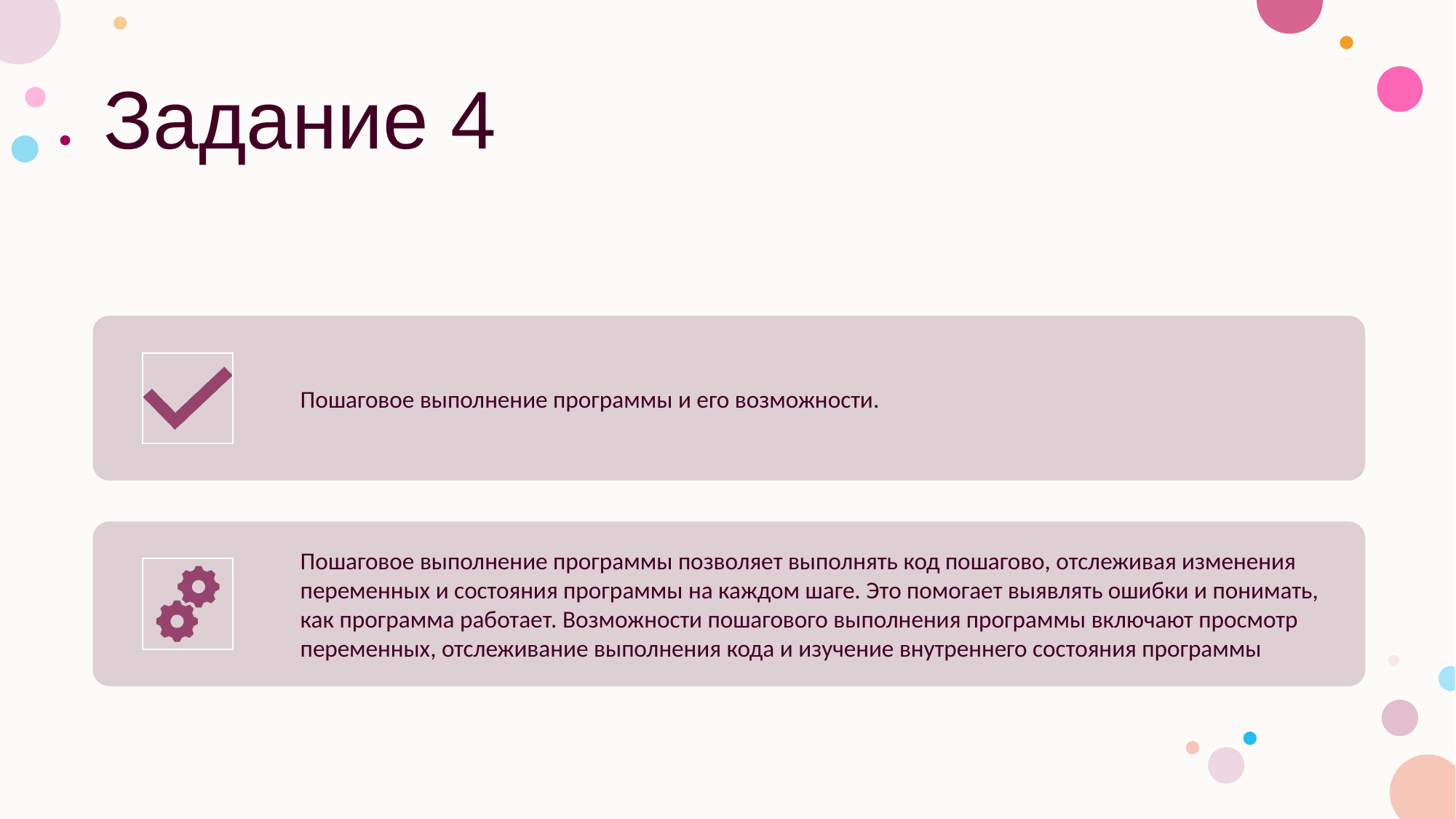

# Задание 4
Пошаговое выполнение программы и его возможности.
Пошаговое выполнение программы позволяет выполнять код пошагово, отслеживая изменения переменных и состояния программы на каждом шаге. Это помогает выявлять ошибки и понимать, как программа работает. Возможности пошагового выполнения программы включают просмотр переменных, отслеживание выполнения кода и изучение внутреннего состояния программы